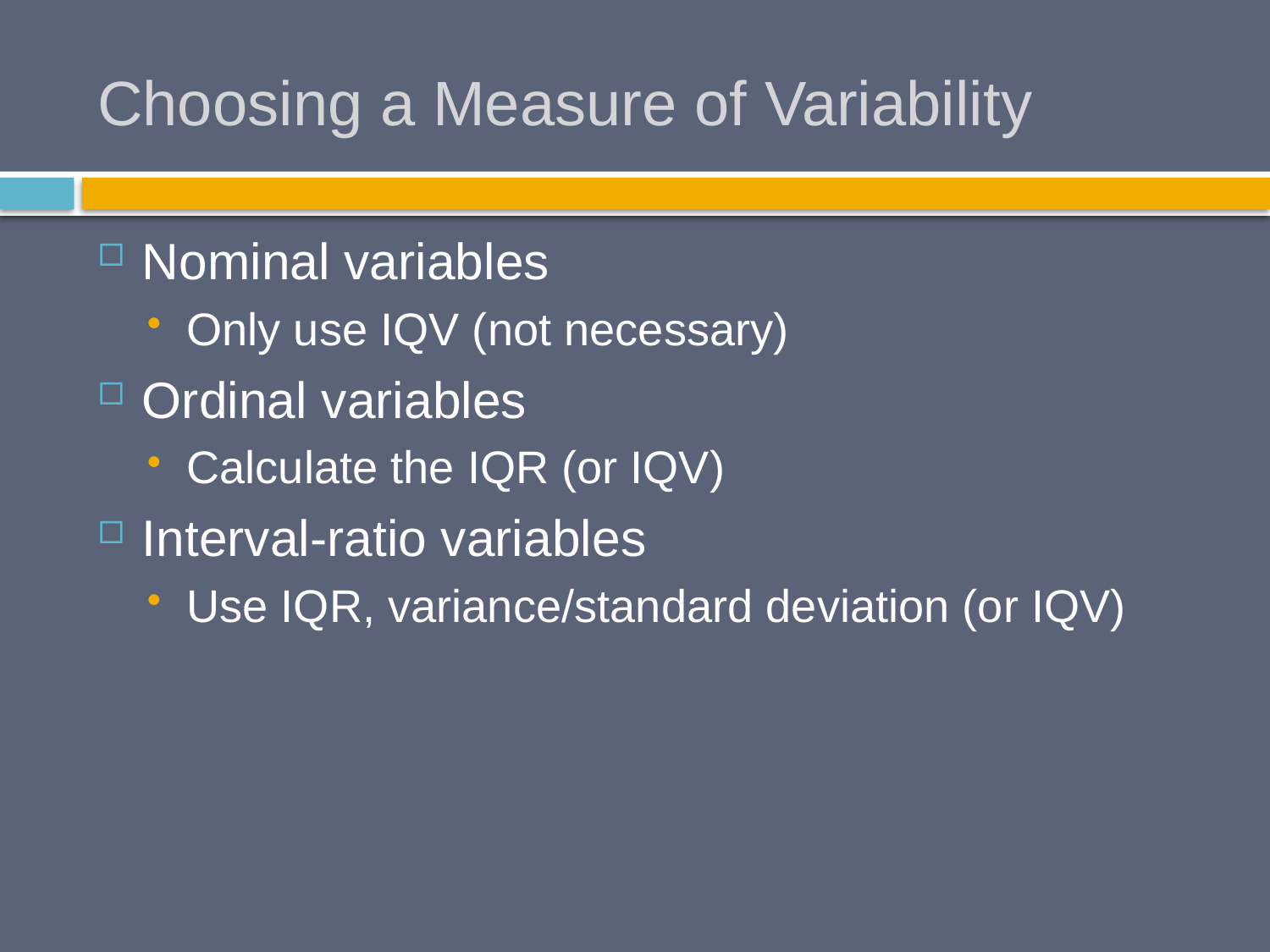

# Choosing a Measure of Variability
Nominal variables
Only use IQV (not necessary)
Ordinal variables
Calculate the IQR (or IQV)
Interval-ratio variables
Use IQR, variance/standard deviation (or IQV)